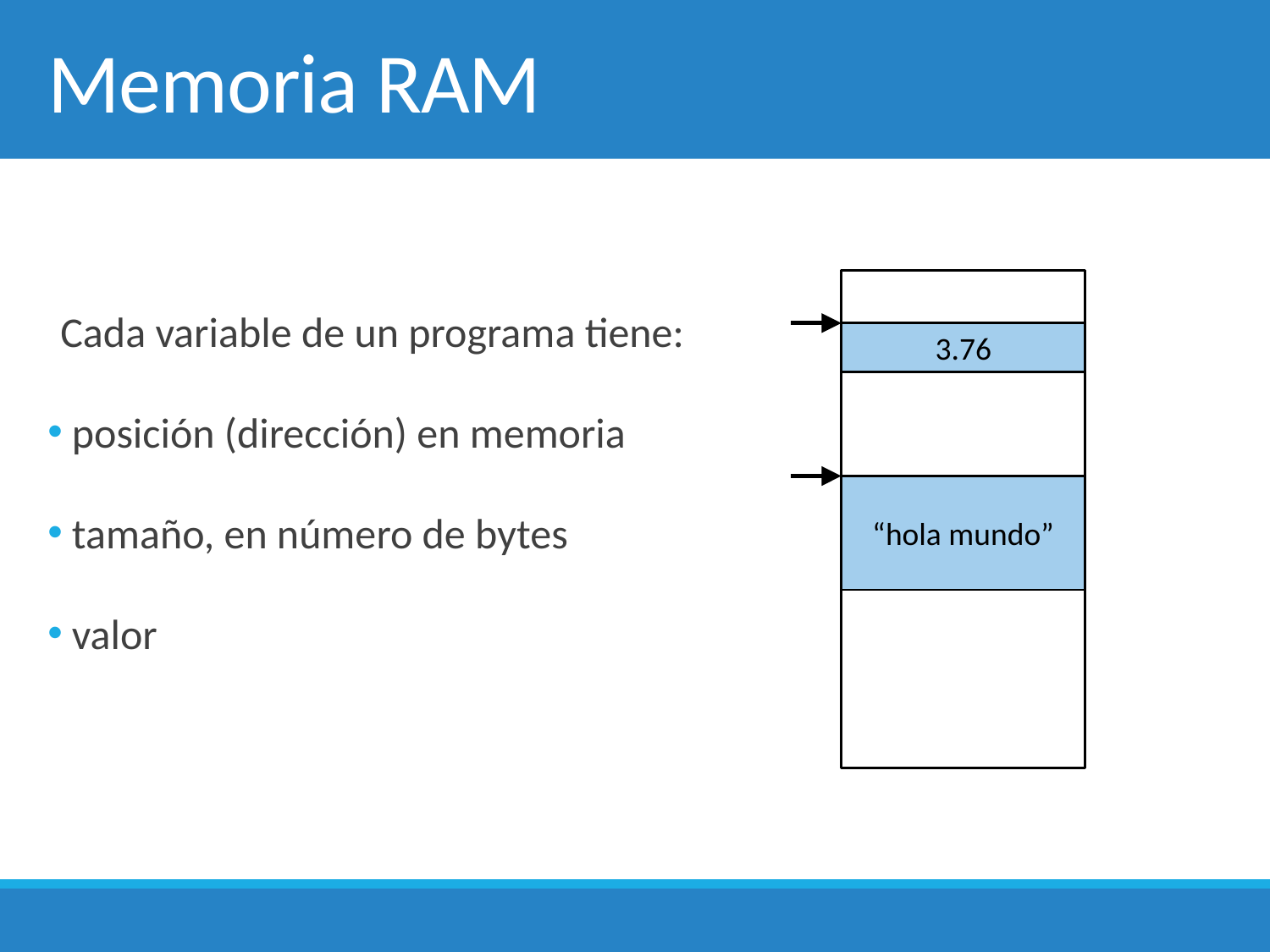

# Memoria RAM
Cada variable de un programa tiene:
 posición (dirección) en memoria
 tamaño, en número de bytes
 valor

3.76
“hola mundo”